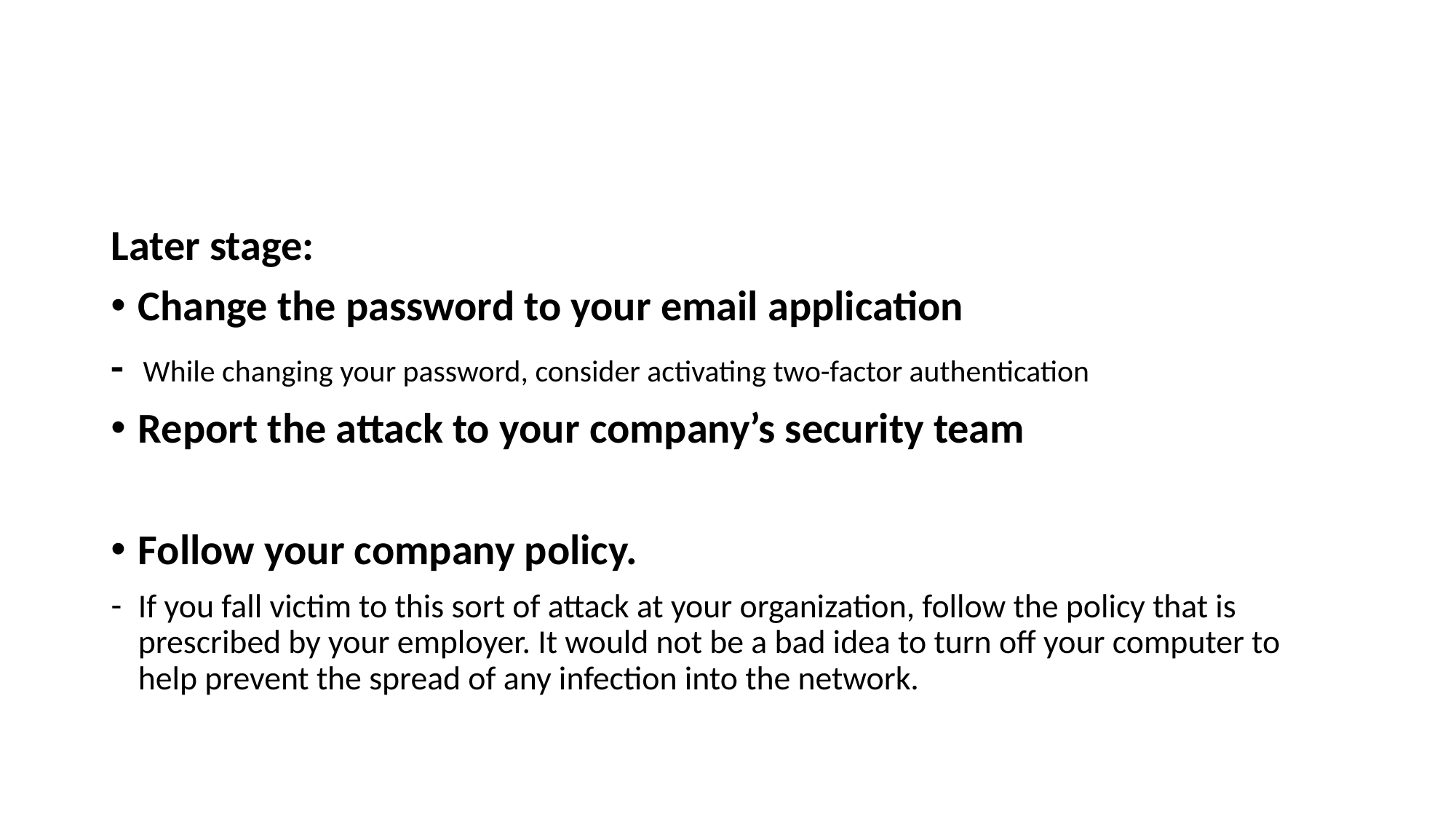

#
Later stage:
Change the password to your email application
-  While changing your password, consider activating two-factor authentication
Report the attack to your company’s security team

Follow your company policy.
If you fall victim to this sort of attack at your organization, follow the policy that is prescribed by your employer. It would not be a bad idea to turn off your computer to help prevent the spread of any infection into the network.